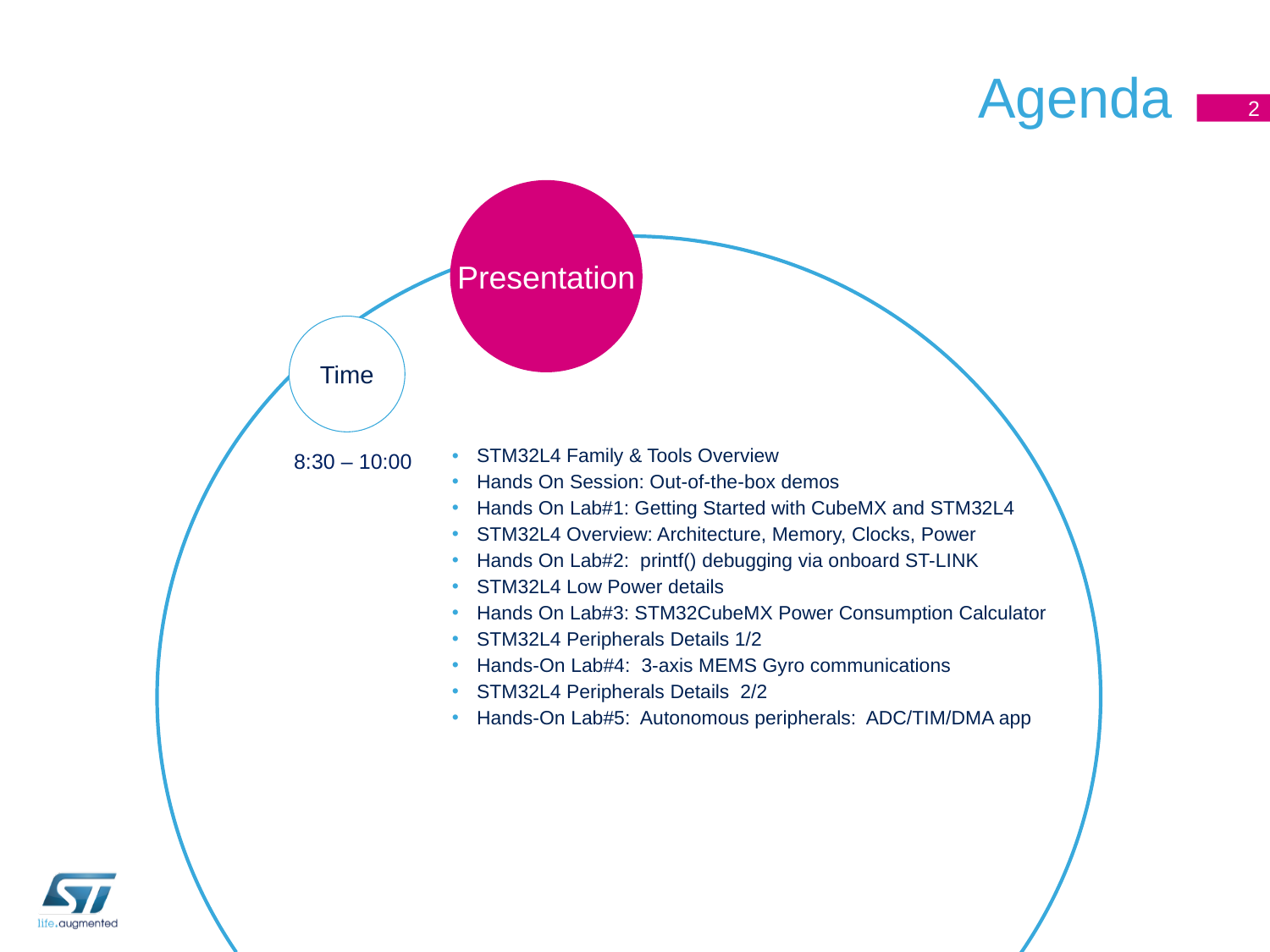

# Agenda
2
Presentation

Time

STM32L4 Family & Tools Overview
Hands On Session: Out-of-the-box demos
Hands On Lab#1: Getting Started with CubeMX and STM32L4
STM32L4 Overview: Architecture, Memory, Clocks, Power
Hands On Lab#2:  printf() debugging via onboard ST-LINK
STM32L4 Low Power details
Hands On Lab#3: STM32CubeMX Power Consumption Calculator
STM32L4 Peripherals Details 1/2
Hands-On Lab#4:  3-axis MEMS Gyro communications
STM32L4 Peripherals Details  2/2
Hands-On Lab#5:  Autonomous peripherals:  ADC/TIM/DMA app

8:30 – 10:00